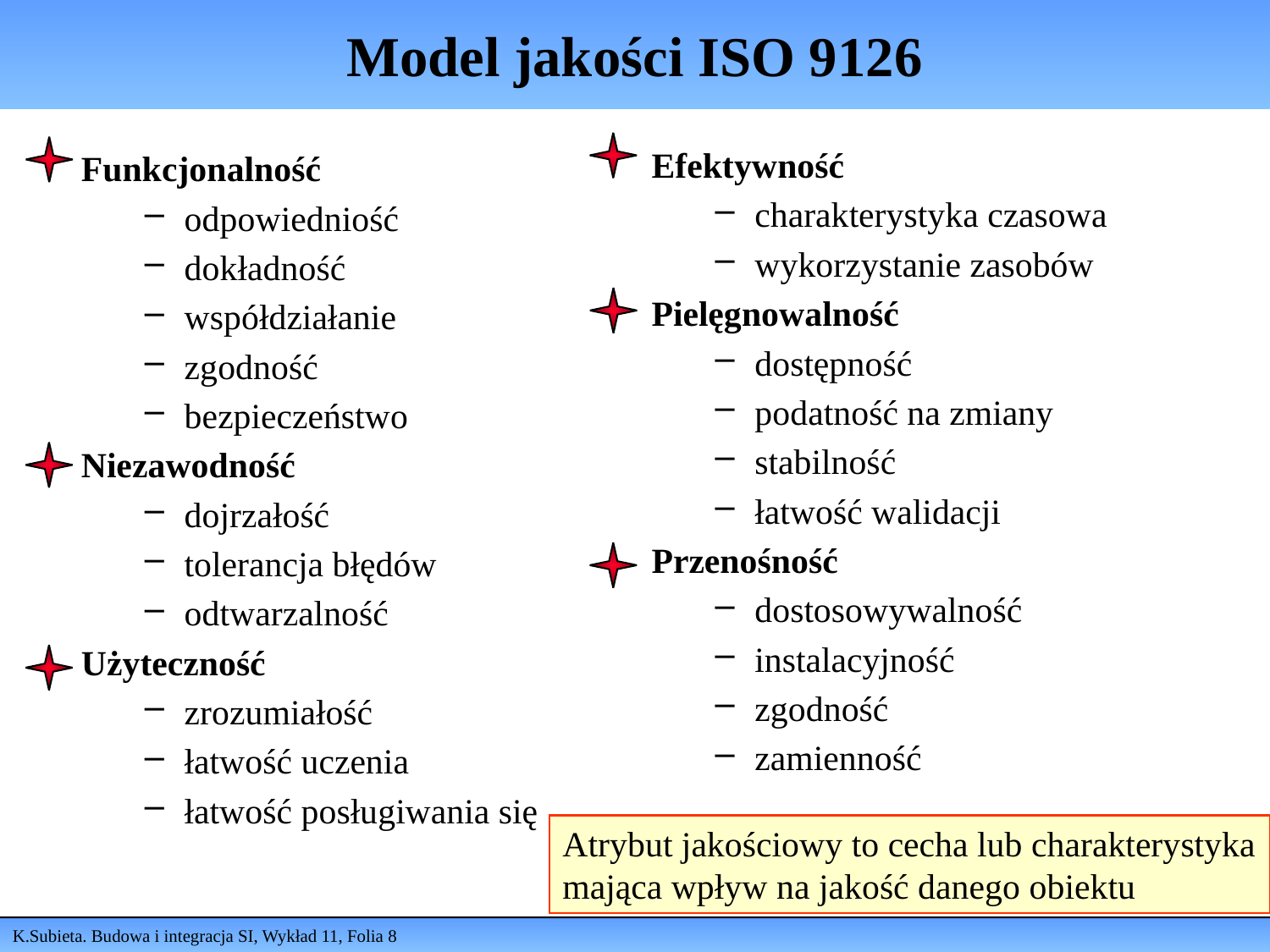

# Model jakości ISO 9126
Funkcjonalność
odpowiedniość
dokładność
współdziałanie
zgodność
bezpieczeństwo
Niezawodność
dojrzałość
tolerancja błędów
odtwarzalność
Użyteczność
zrozumiałość
łatwość uczenia
łatwość posługiwania się
Efektywność
charakterystyka czasowa
wykorzystanie zasobów
Pielęgnowalność
dostępność
podatność na zmiany
stabilność
łatwość walidacji
Przenośność
dostosowywalność
instalacyjność
zgodność
zamienność

Atrybut jakościowy to cecha lub charakterystyka mająca wpływ na jakość danego obiektu